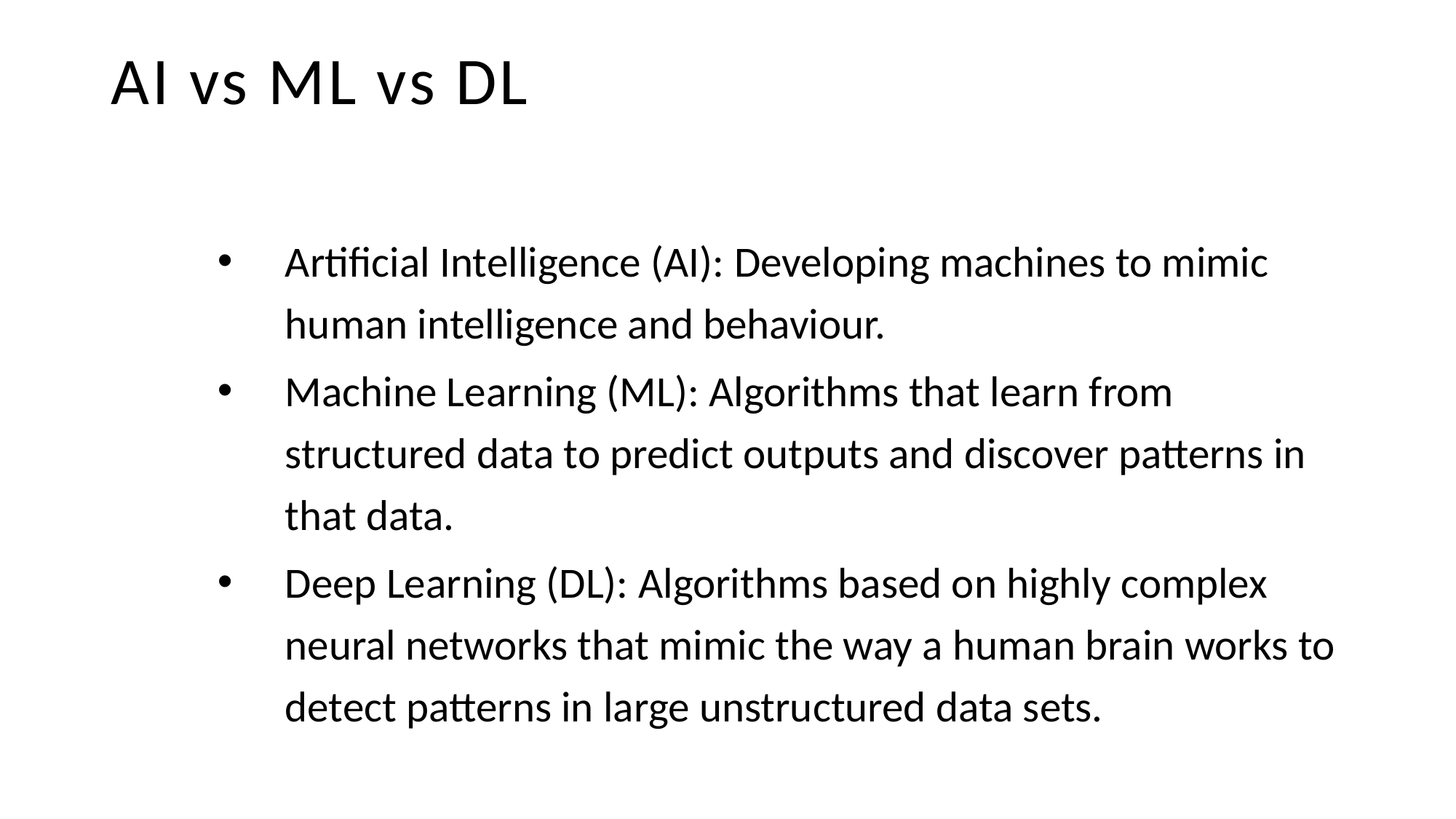

# AI vs ML vs DL
Artificial Intelligence (AI): Developing machines to mimic human intelligence and behaviour.
Machine Learning (ML): Algorithms that learn from structured data to predict outputs and discover patterns in that data.
Deep Learning (DL): Algorithms based on highly complex neural networks that mimic the way a human brain works to detect patterns in large unstructured data sets.